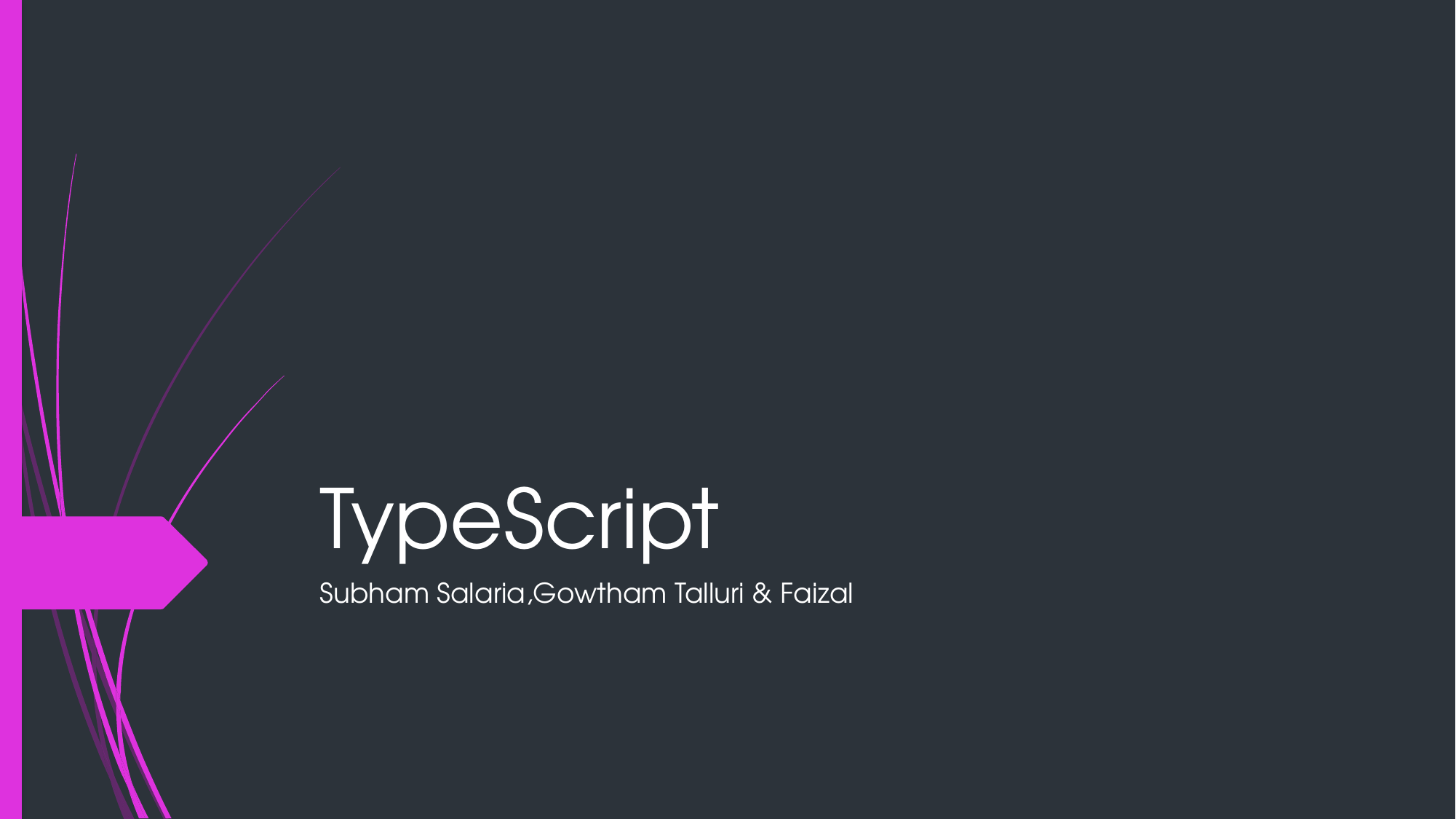

# TypeScript
Subham Salaria,Gowtham Talluri & Faizal